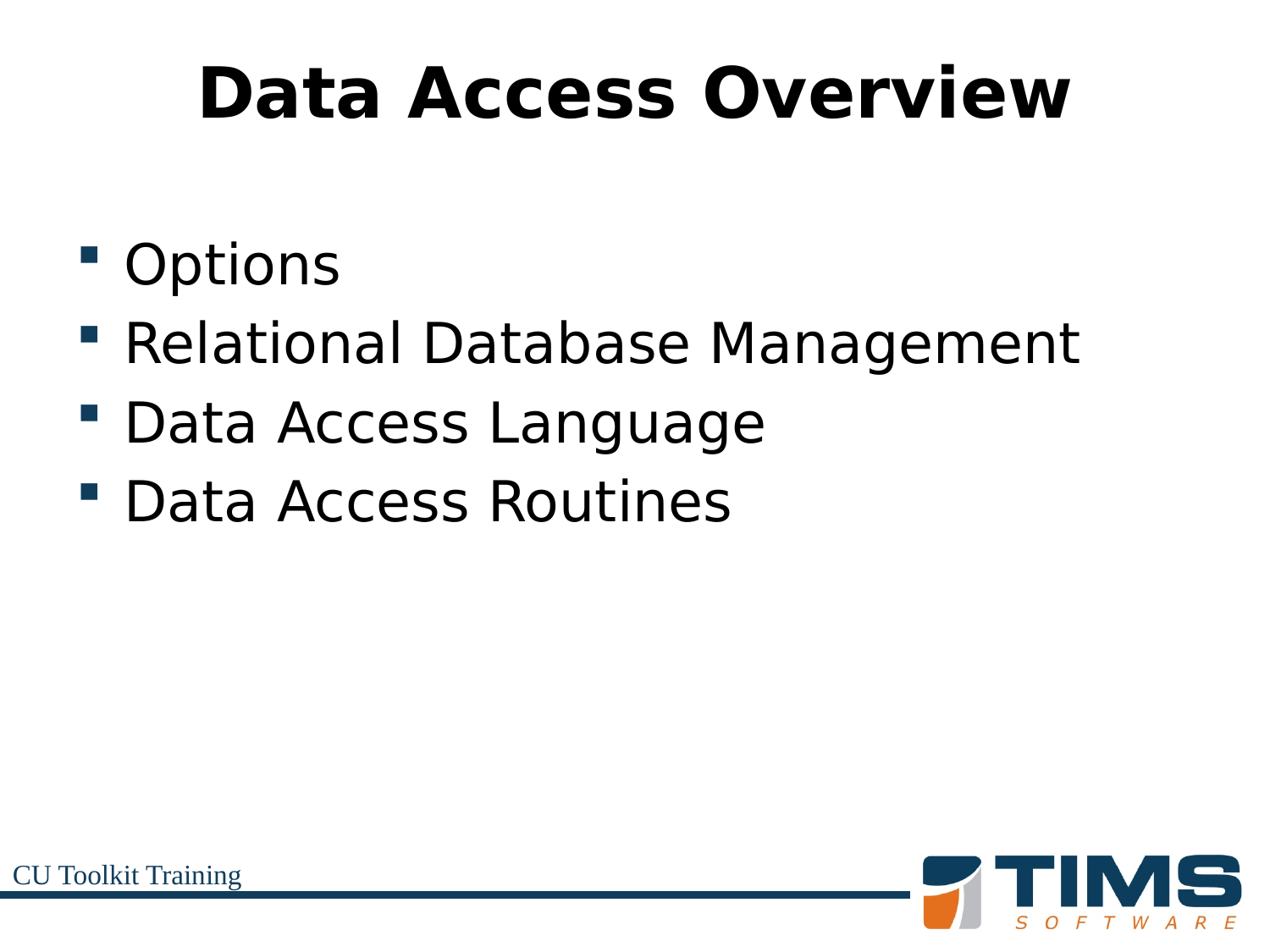

# Data Access Overview
Options
Relational Database Management
Data Access Language
Data Access Routines
CU Toolkit Training